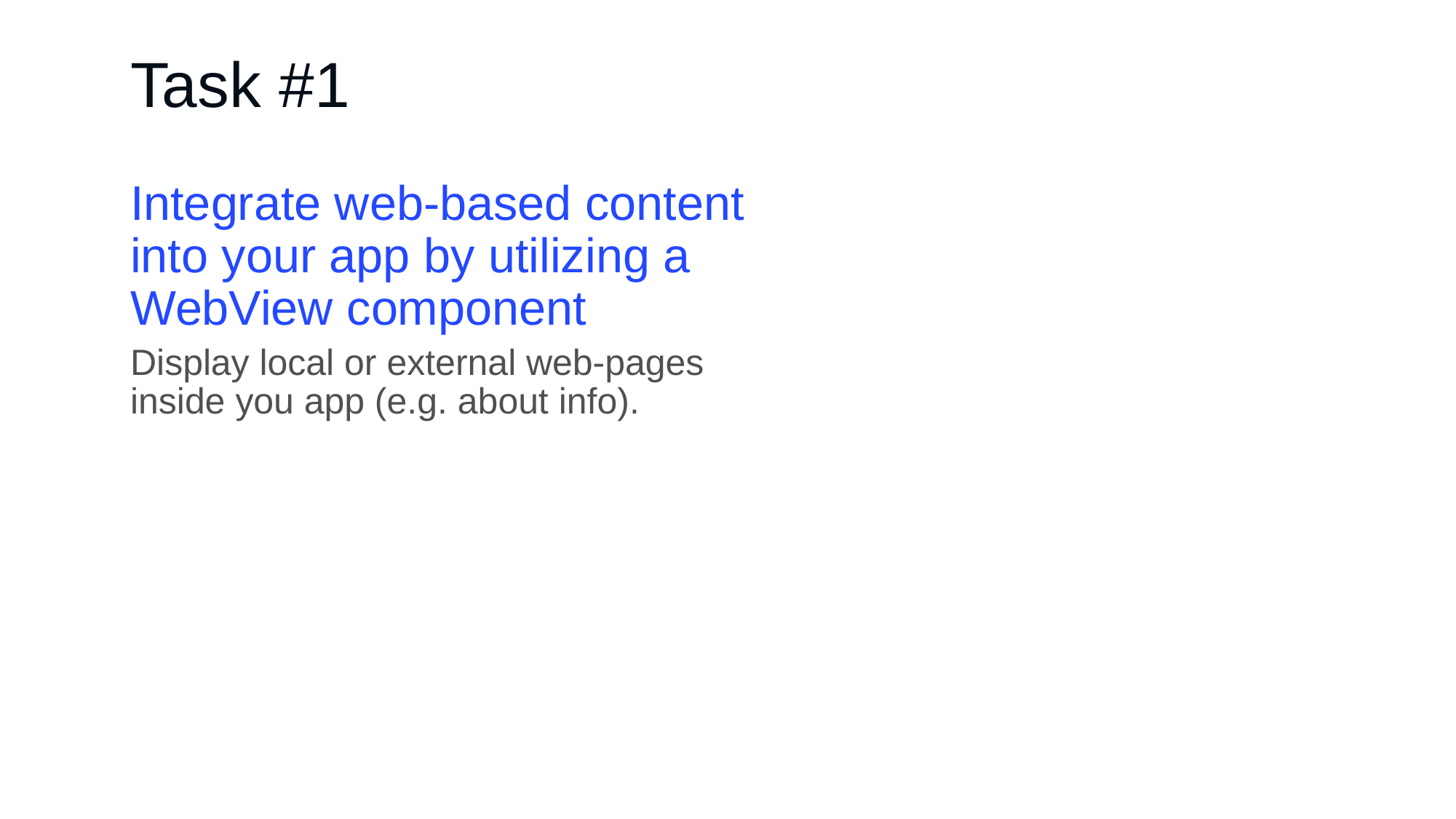

# Task #1
Integrate web-based content into your app by utilizing a WebView component
Display local or external web-pages inside you app (e.g. about info).